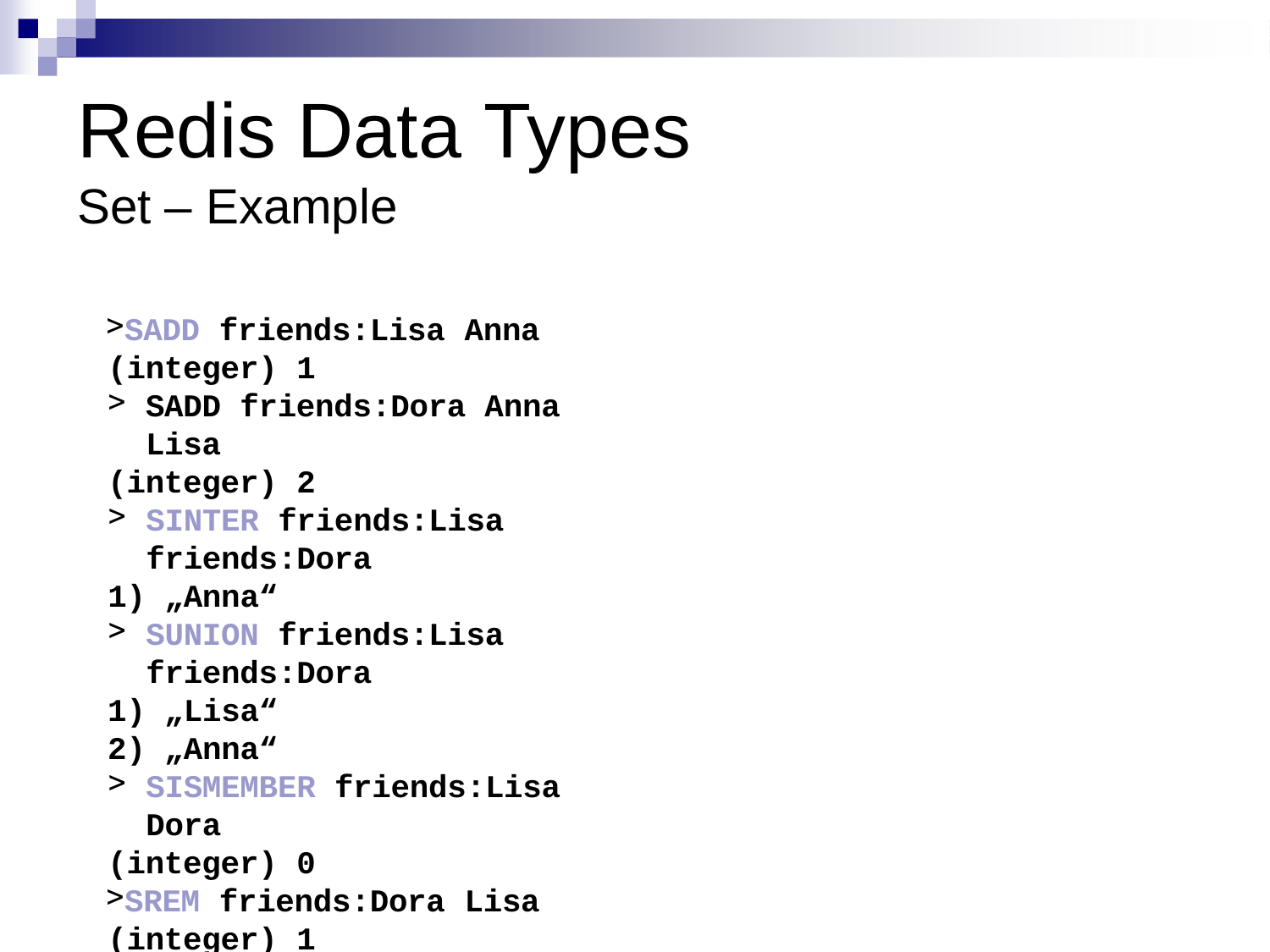

# Redis Data Types
Set – Example
SADD friends:Lisa Anna  (integer) 1
SADD friends:Dora Anna Lisa
(integer) 2
SINTER friends:Lisa friends:Dora
1) „Anna“
SUNION friends:Lisa friends:Dora
„Lisa“
„Anna“
SISMEMBER friends:Lisa Dora
(integer) 0
SREM friends:Dora Lisa  (integer) 1